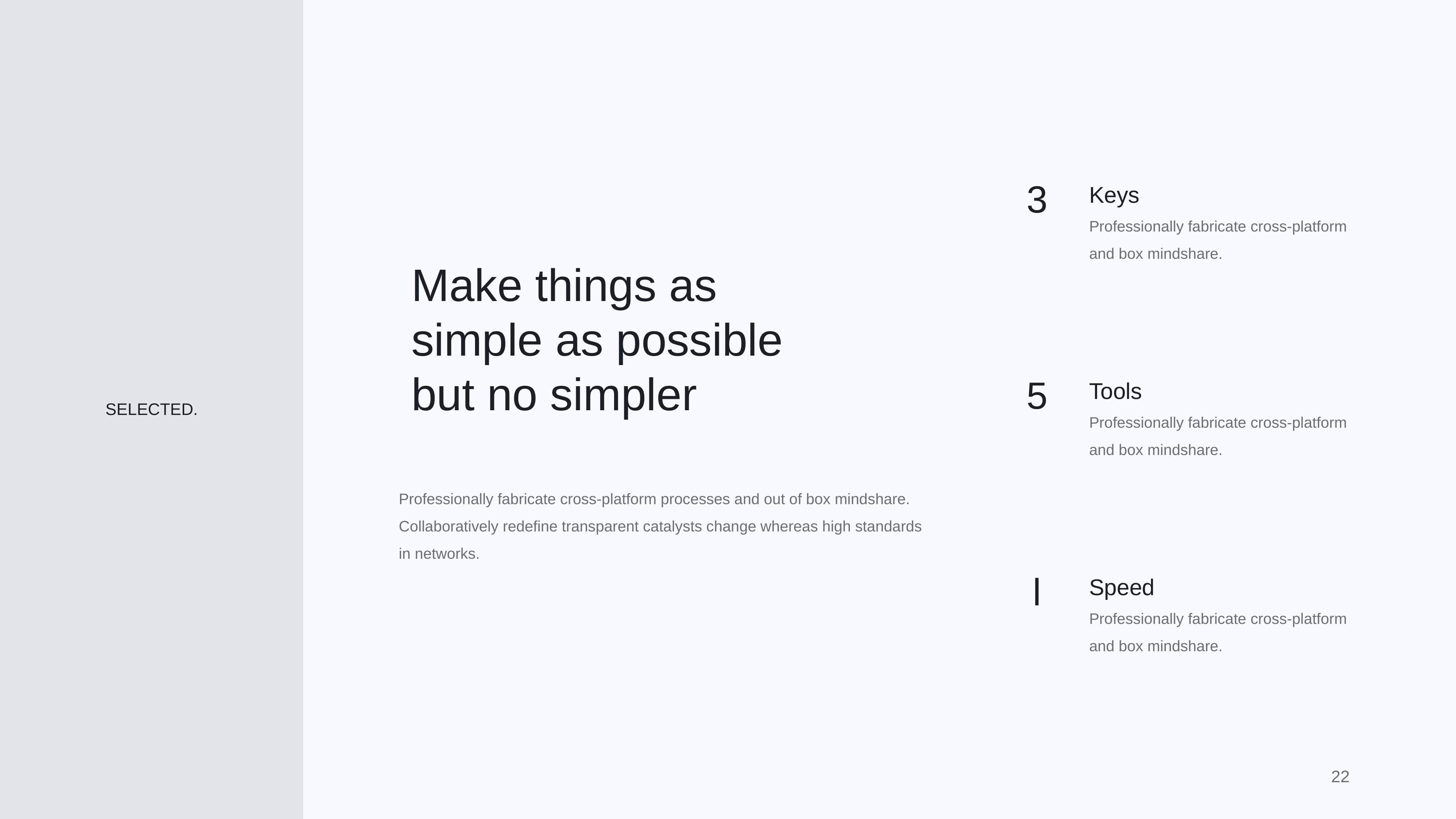

3
Keys
Professionally fabricate cross-platform
and box mindshare.
Make things as
simple as possible
but no simpler
5
Tools
Professionally fabricate cross-platform
and box mindshare.
SELECTED.
Professionally fabricate cross-platform processes and out of box mindshare.
Collaboratively redefine transparent catalysts change whereas high standards
in networks.
l
Speed
Professionally fabricate cross-platform
and box mindshare.